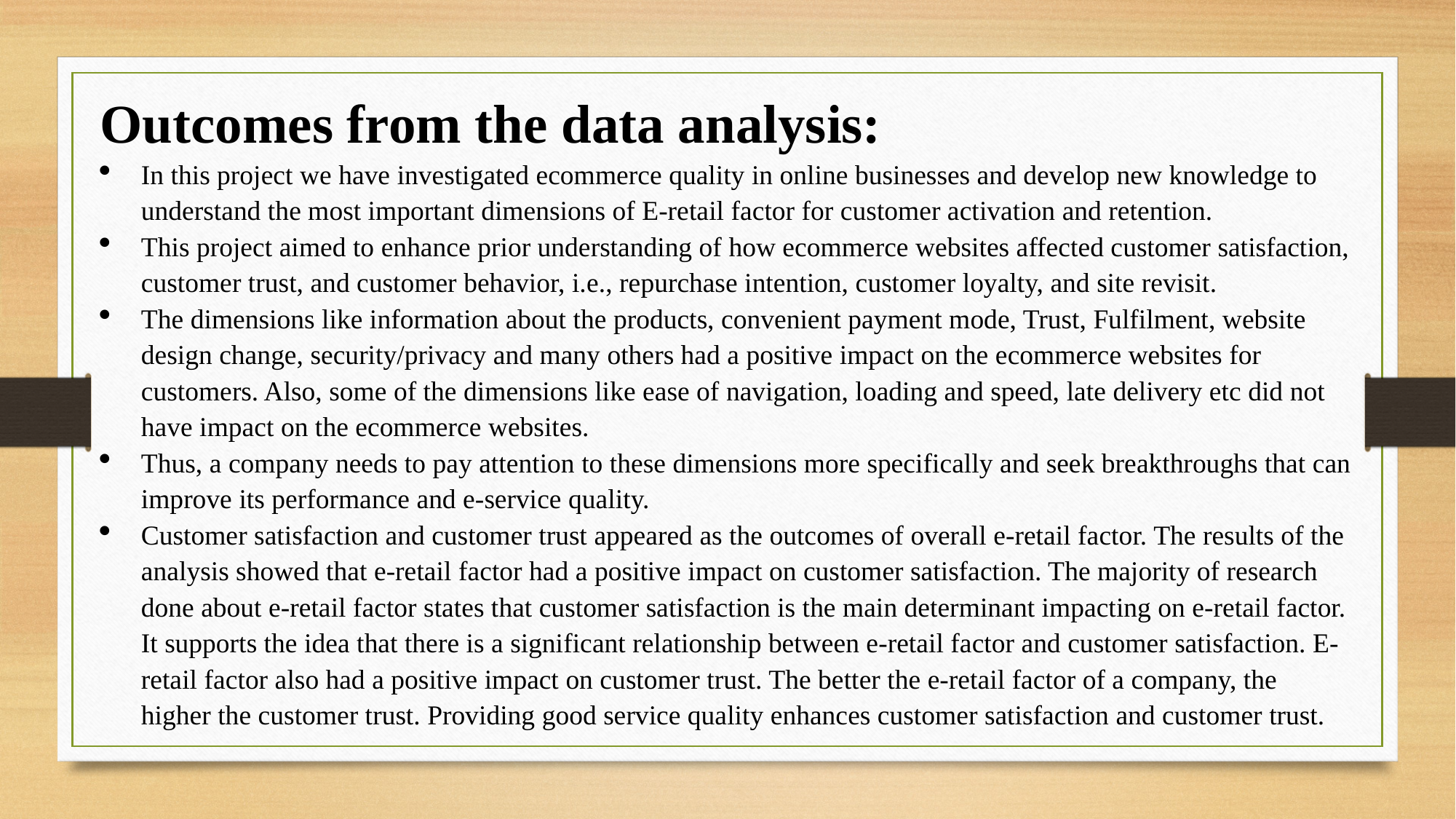

Outcomes from the data analysis:
In this project we have investigated ecommerce quality in online businesses and develop new knowledge to understand the most important dimensions of E-retail factor for customer activation and retention.
This project aimed to enhance prior understanding of how ecommerce websites affected customer satisfaction, customer trust, and customer behavior, i.e., repurchase intention, customer loyalty, and site revisit.
The dimensions like information about the products, convenient payment mode, Trust, Fulfilment, website design change, security/privacy and many others had a positive impact on the ecommerce websites for customers. Also, some of the dimensions like ease of navigation, loading and speed, late delivery etc did not have impact on the ecommerce websites.
Thus, a company needs to pay attention to these dimensions more specifically and seek breakthroughs that can improve its performance and e-service quality.
Customer satisfaction and customer trust appeared as the outcomes of overall e-retail factor. The results of the analysis showed that e-retail factor had a positive impact on customer satisfaction. The majority of research done about e-retail factor states that customer satisfaction is the main determinant impacting on e-retail factor. It supports the idea that there is a significant relationship between e-retail factor and customer satisfaction. E-retail factor also had a positive impact on customer trust. The better the e-retail factor of a company, the higher the customer trust. Providing good service quality enhances customer satisfaction and customer trust.